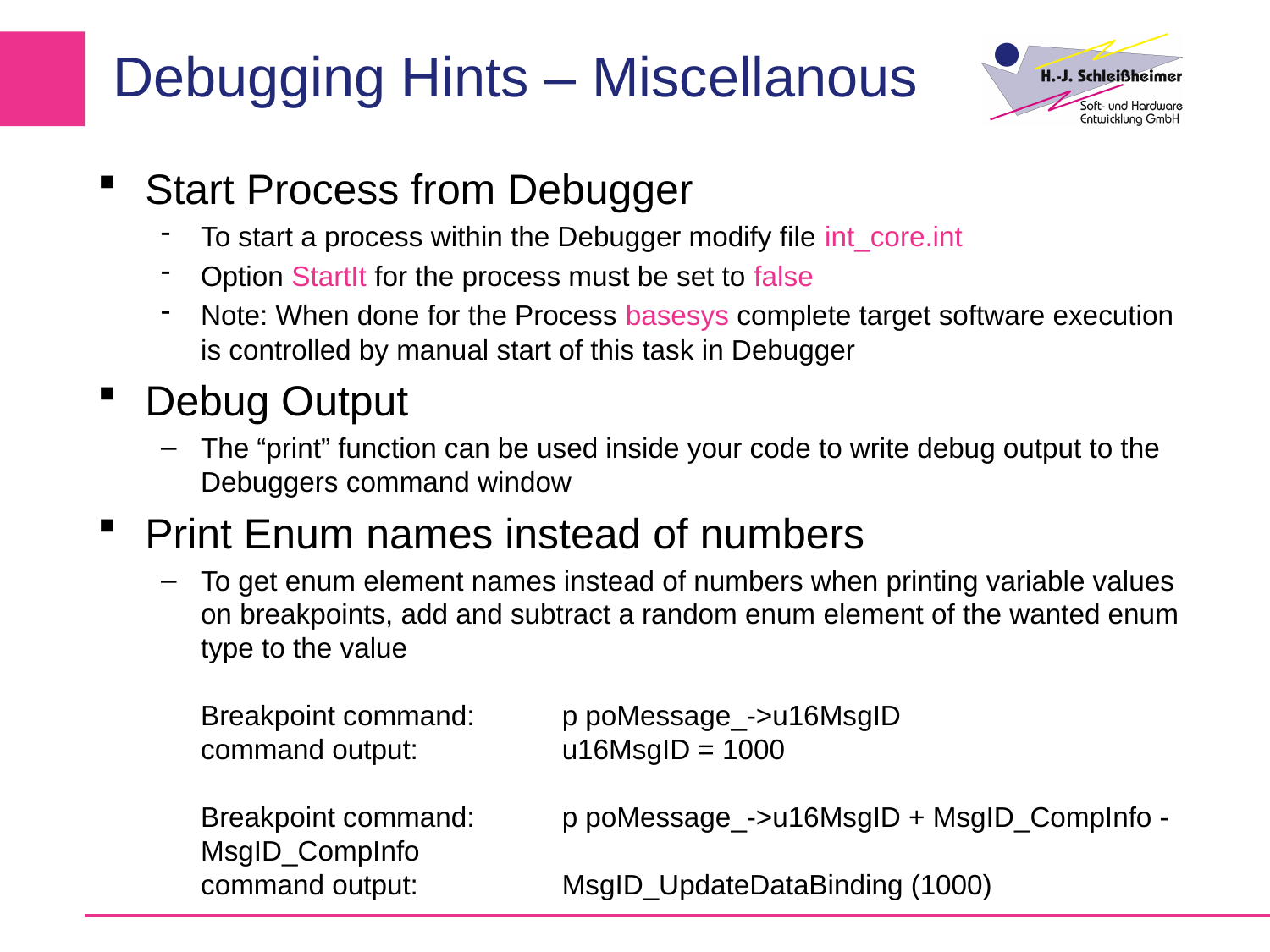

# Debugging Hints – Miscellanous

Start Process from Debugger
To start a process within the Debugger modify file int_core.int
Option StartIt for the process must be set to false
Note: When done for the Process basesys complete target software execution is controlled by manual start of this task in Debugger
Debug Output
The “print” function can be used inside your code to write debug output to the Debuggers command window
Print Enum names instead of numbers
To get enum element names instead of numbers when printing variable values on breakpoints, add and subtract a random enum element of the wanted enum type to the value
Breakpoint command:	p poMessage_->u16MsgID
command output:	u16MsgID = 1000
Breakpoint command:	p poMessage_->u16MsgID + MsgID_CompInfo - MsgID_CompInfo
command output:	MsgID_UpdateDataBinding (1000)